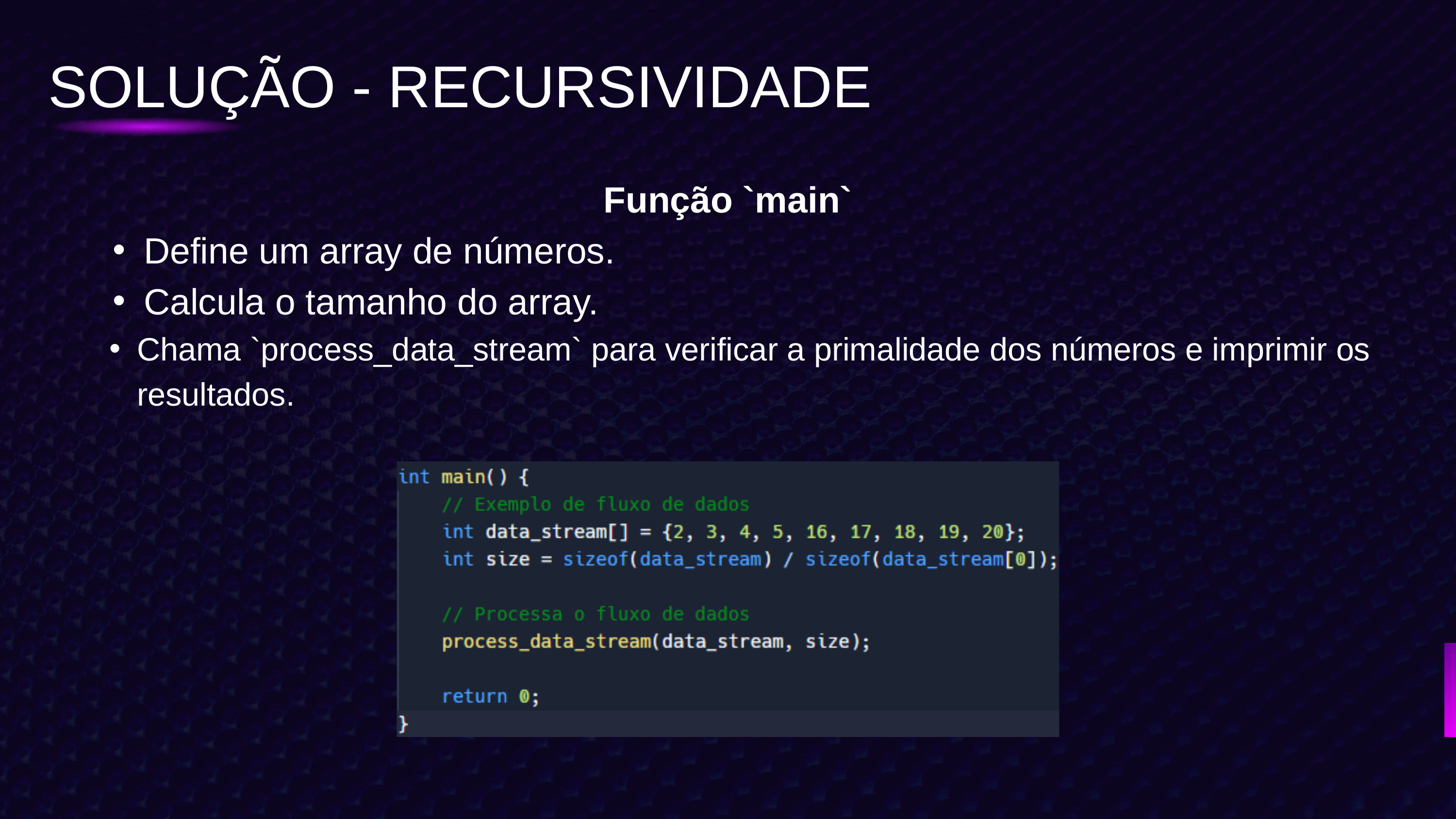

SOLUÇÃO - RECURSIVIDADE
Função `main`
Define um array de números.
Calcula o tamanho do array.
Chama `process_data_stream` para verificar a primalidade dos números e imprimir os resultados.